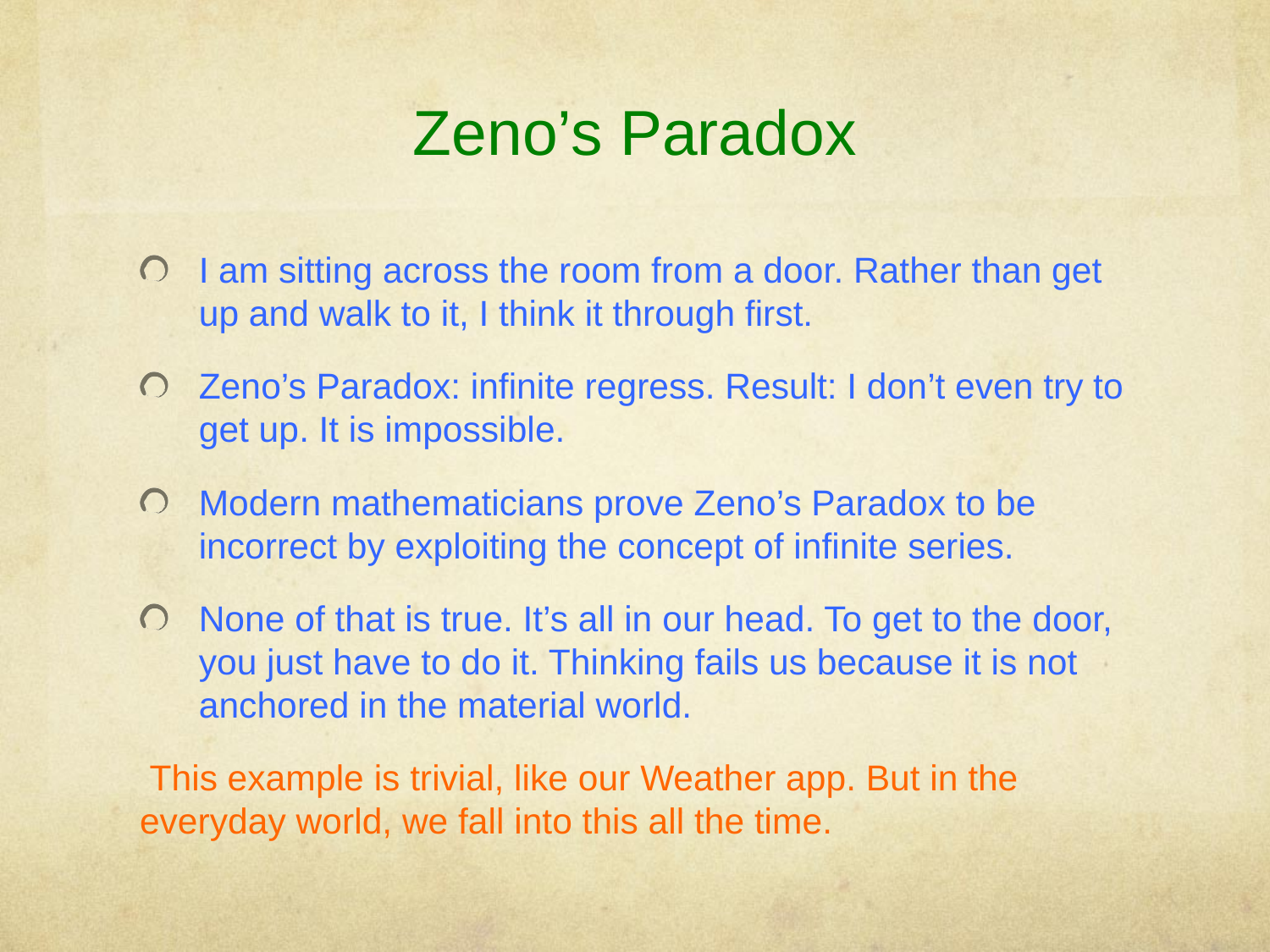

# Zeno’s Paradox
I am sitting across the room from a door. Rather than get up and walk to it, I think it through first.
Zeno’s Paradox: infinite regress. Result: I don’t even try to get up. It is impossible.
Modern mathematicians prove Zeno’s Paradox to be incorrect by exploiting the concept of infinite series.
None of that is true. It’s all in our head. To get to the door, you just have to do it. Thinking fails us because it is not anchored in the material world.
 This example is trivial, like our Weather app. But in the everyday world, we fall into this all the time.